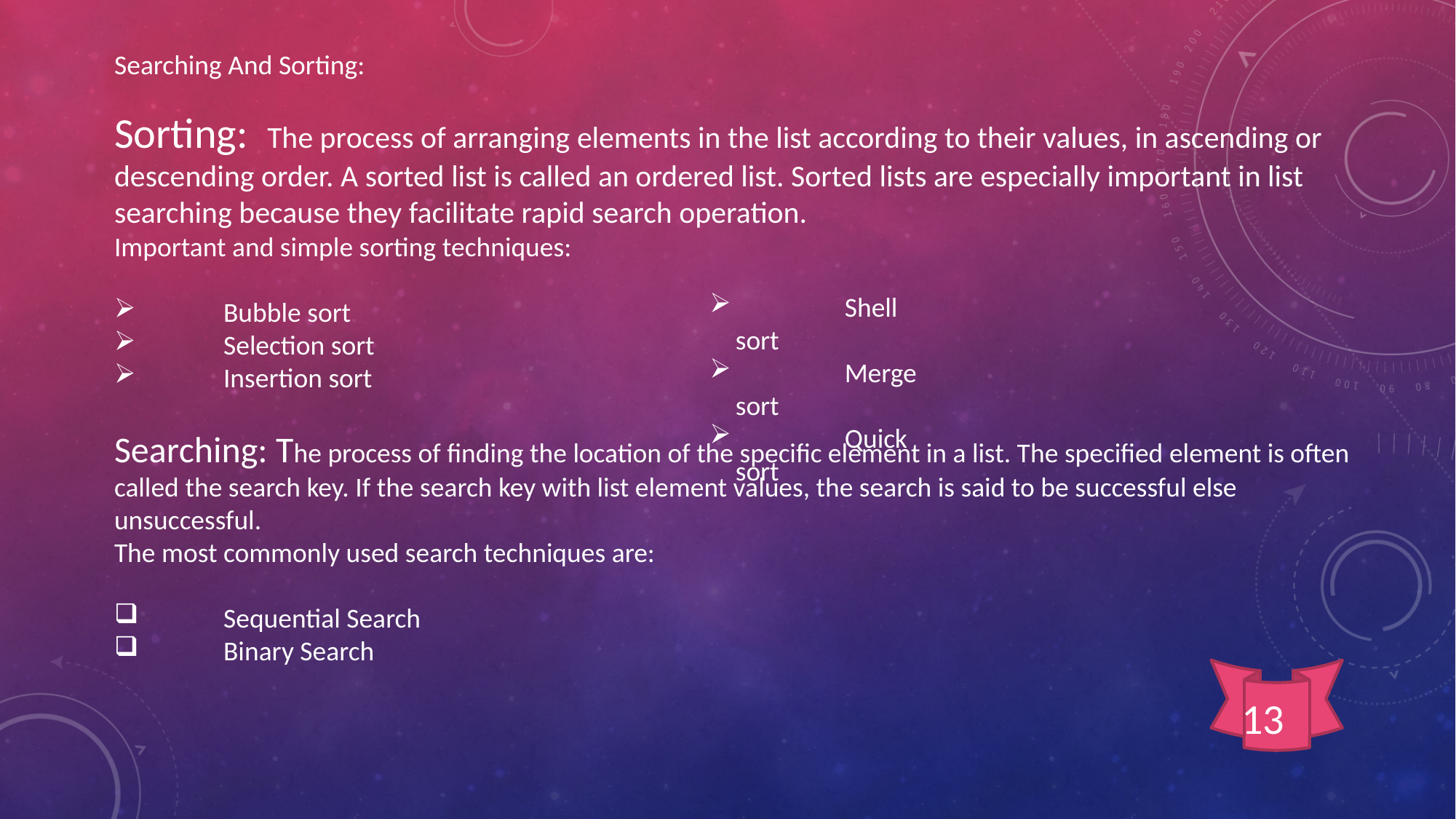

Searching And Sorting:

Sorting:  The process of arranging elements in the list according to their values, in ascending or descending order. A sorted list is called an ordered list. Sorted lists are especially important in list searching because they facilitate rapid search operation.
Important and simple sorting techniques:

 	Bubble sort
 	Selection sort
 	Insertion sort

Searching: The process of finding the location of the specific element in a list. The specified element is often called the search key. If the search key with list element values, the search is said to be successful else unsuccessful.
The most commonly used search techniques are:

 	Sequential Search
 	Binary Search

 	Shell sort
 	Merge sort
 	Quick sort

13
13